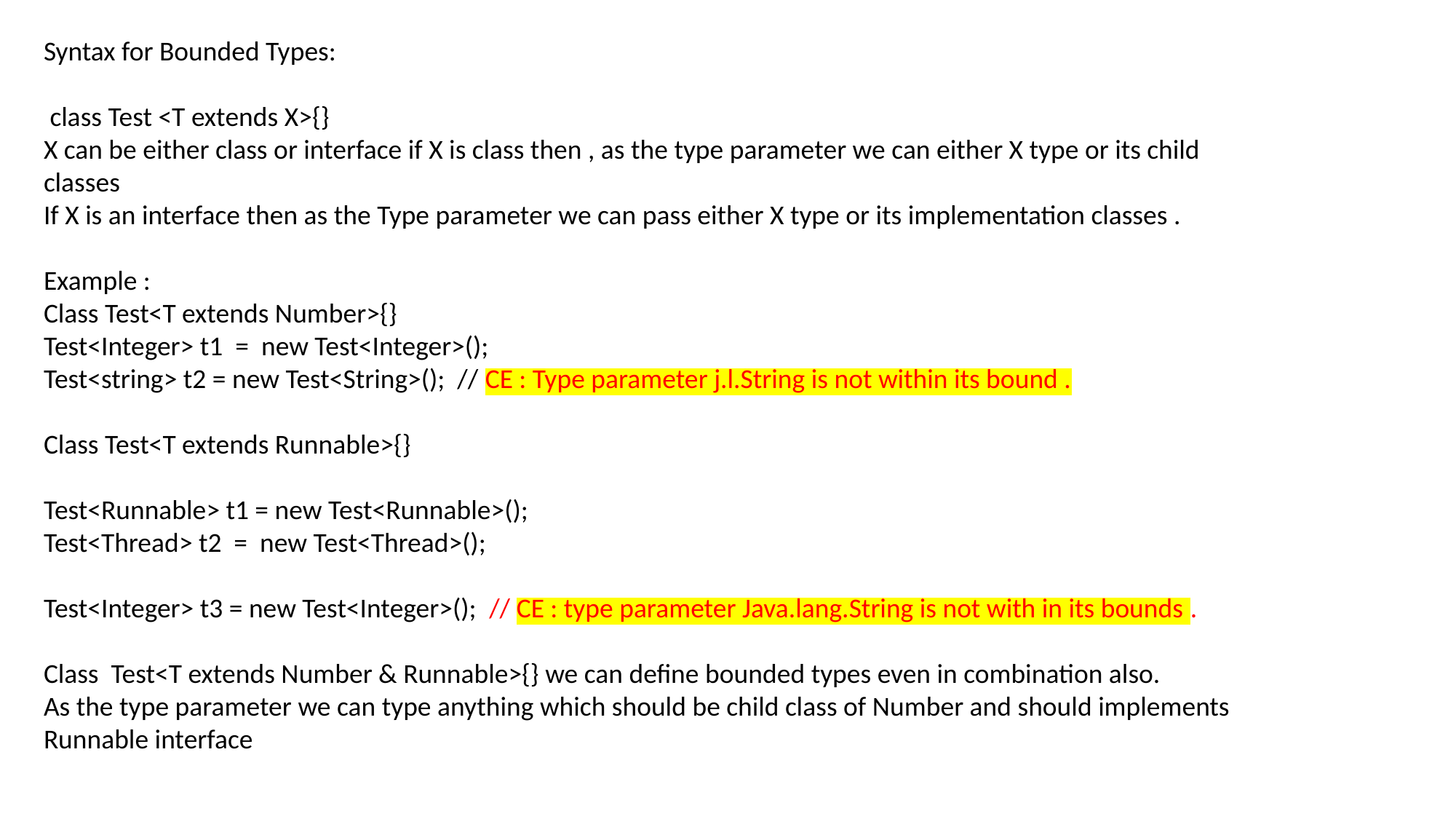

Syntax for Bounded Types:

 class Test <T extends X>{}
X can be either class or interface if X is class then , as the type parameter we can either X type or its child classes
If X is an interface then as the Type parameter we can pass either X type or its implementation classes .

Example :
Class Test<T extends Number>{}
Test<Integer> t1  =  new Test<Integer>();
Test<string> t2 = new Test<String>();  // CE : Type parameter j.l.String is not within its bound .

Class Test<T extends Runnable>{}

Test<Runnable> t1 = new Test<Runnable>();
Test<Thread> t2  =  new Test<Thread>();

Test<Integer> t3 = new Test<Integer>();  // CE : type parameter Java.lang.String is not with in its bounds .

Class  Test<T extends Number & Runnable>{} we can define bounded types even in combination also.
As the type parameter we can type anything which should be child class of Number and should implements Runnable interface